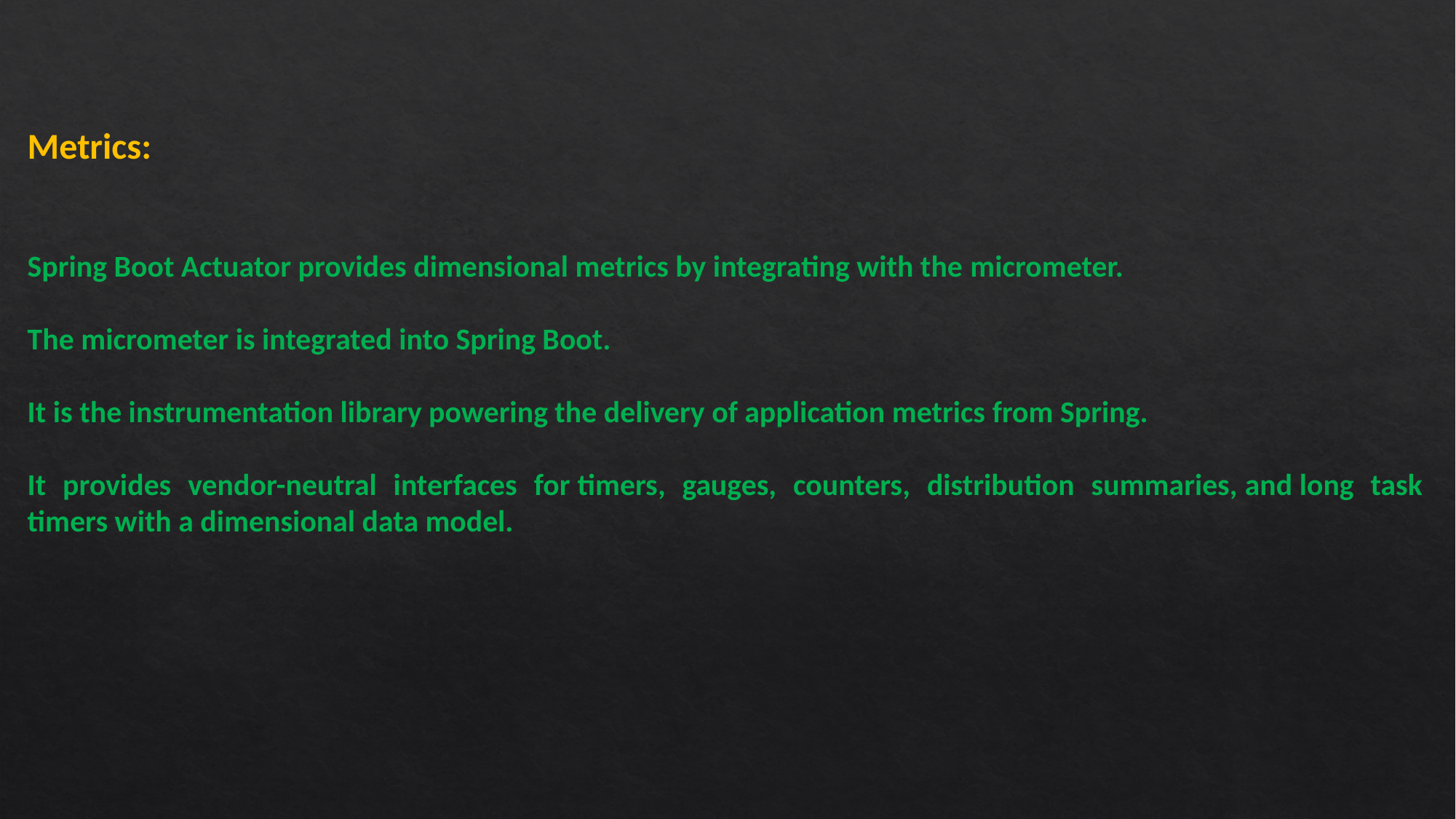

Metrics:

Spring Boot Actuator provides dimensional metrics by integrating with the micrometer.

The micrometer is integrated into Spring Boot.

It is the instrumentation library powering the delivery of application metrics from Spring.

It provides vendor-neutral interfaces for timers, gauges, counters, distribution summaries, and long task timers with a dimensional data model.